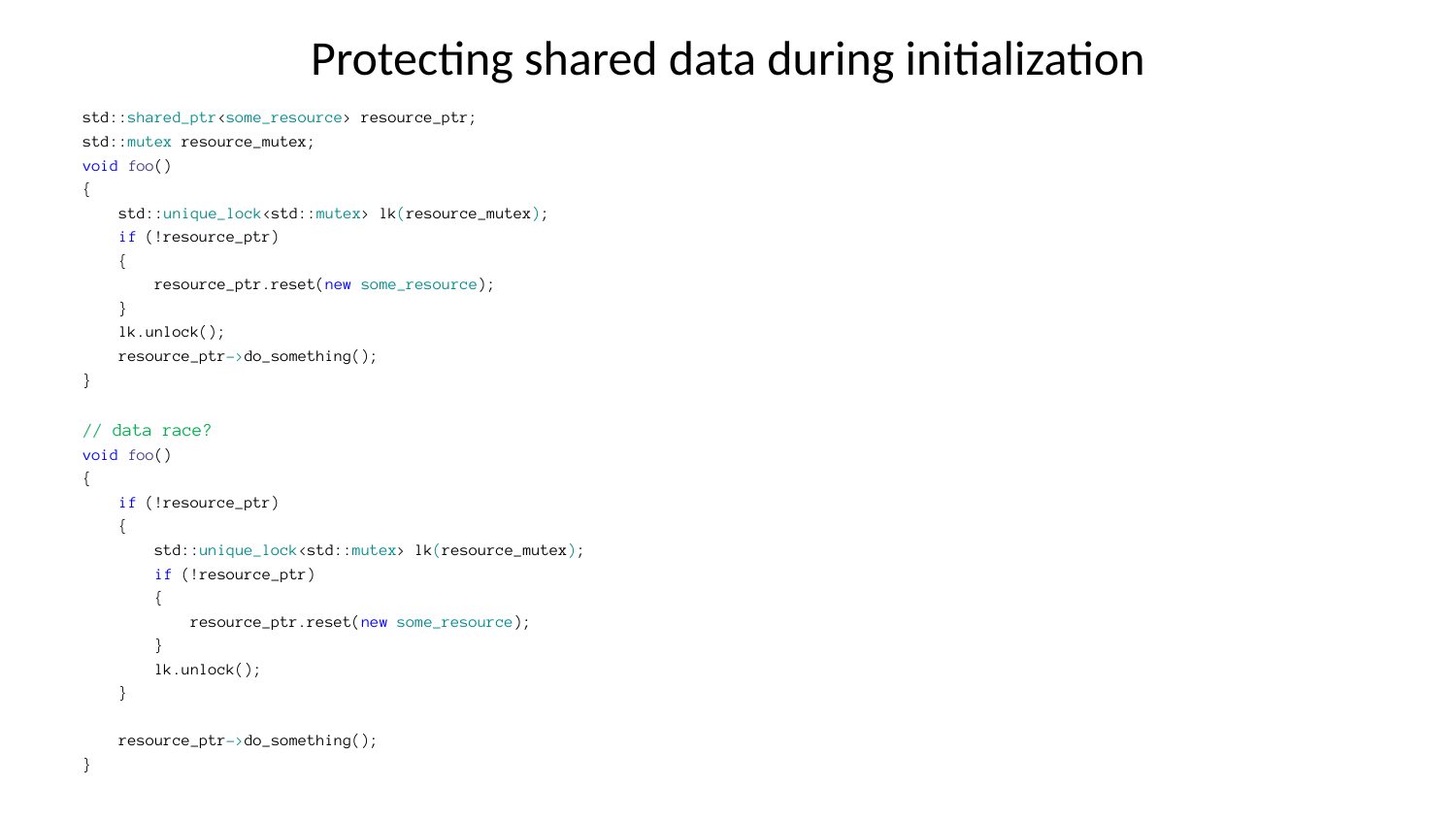

Protecting shared data during initialization
std::shared_ptr<some_resource> resource_ptr;
std::mutex resource_mutex;
void foo()
{
    std::unique_lock<std::mutex> lk(resource_mutex);
    if (!resource_ptr)
    {
        resource_ptr.reset(new some_resource);
    }
    lk.unlock();
    resource_ptr->do_something();
}

// data race?
void foo()
{
    if (!resource_ptr)
    {
        std::unique_lock<std::mutex> lk(resource_mutex);
        if (!resource_ptr)
        {
            resource_ptr.reset(new some_resource);
        }
        lk.unlock();
    }

    resource_ptr->do_something();
}